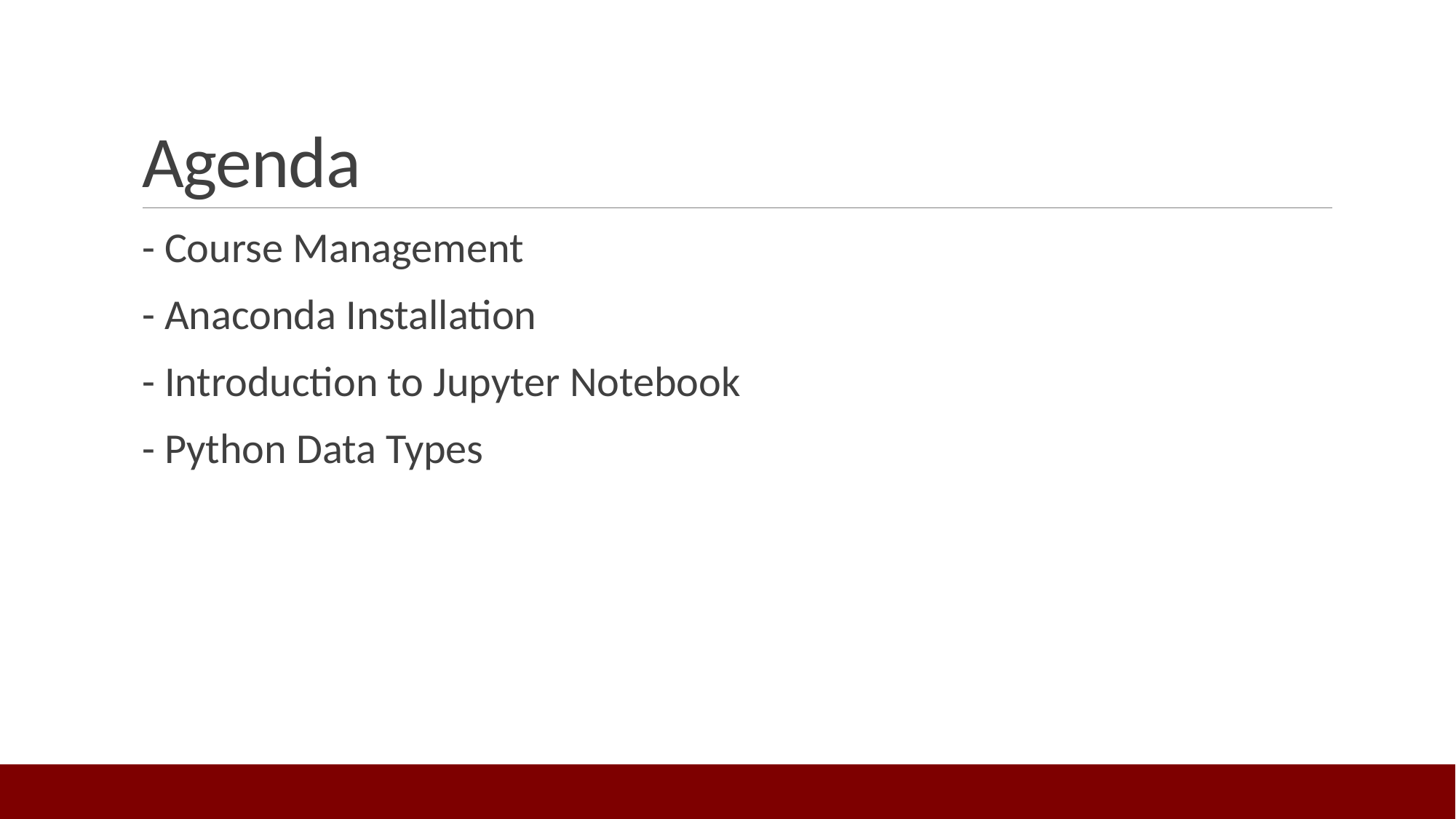

# Agenda
- Course Management
- Anaconda Installation
- Introduction to Jupyter Notebook
- Python Data Types